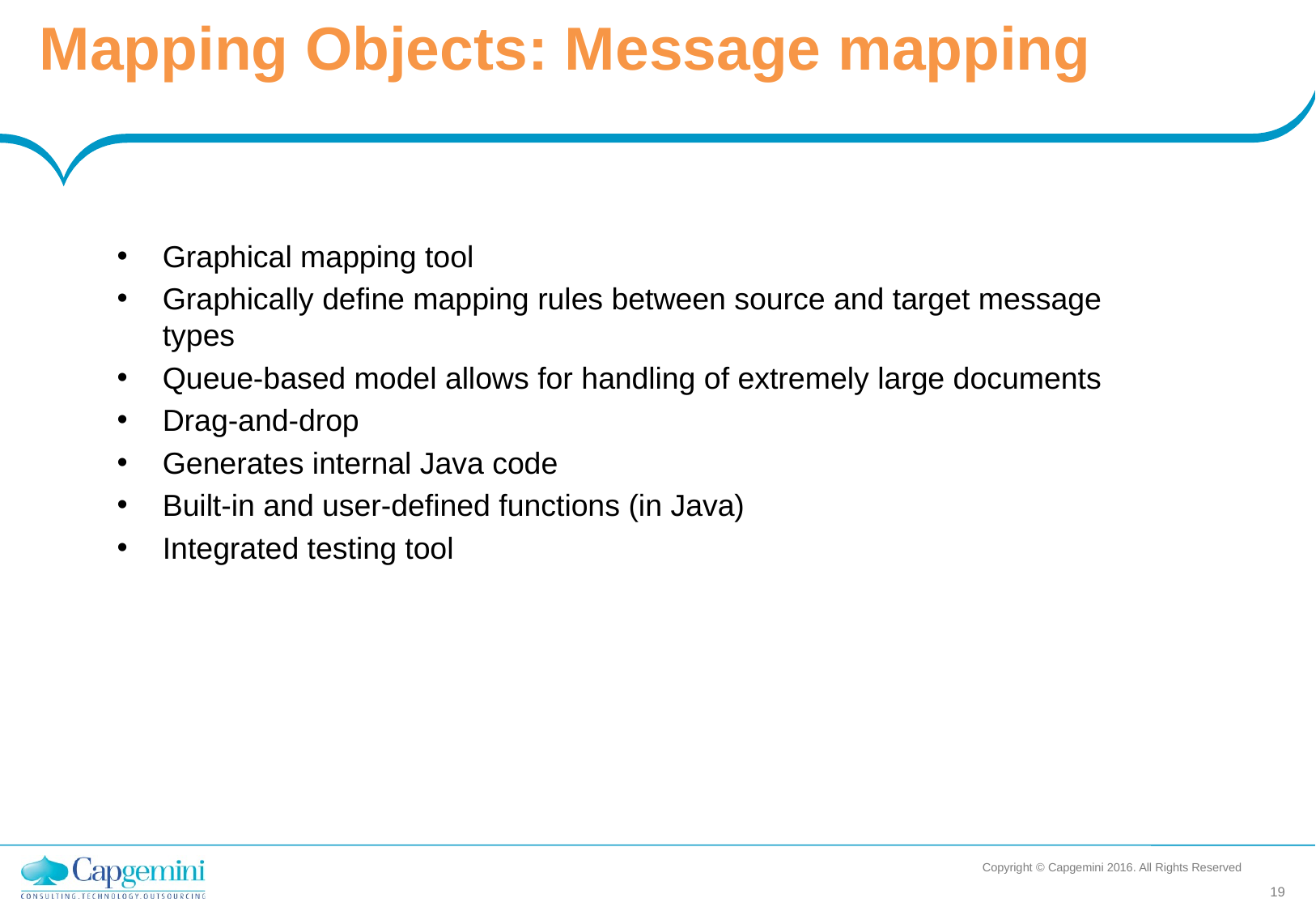

Mapping Objects: Message mapping

SAP Cloud for Customer helps align
an organization around its customer.
It provides solutions for marketing,
sales and customer service teams.

Graphical mapping tool
Graphically define mapping rules between source and target message types
Queue-based model allows for handling of extremely large documents
Drag-and-drop
Generates internal Java code
Built-in and user-defined functions (in Java)
Integrated testing tool

Copyright © Capgemini 2016. All Rights Reserved
19